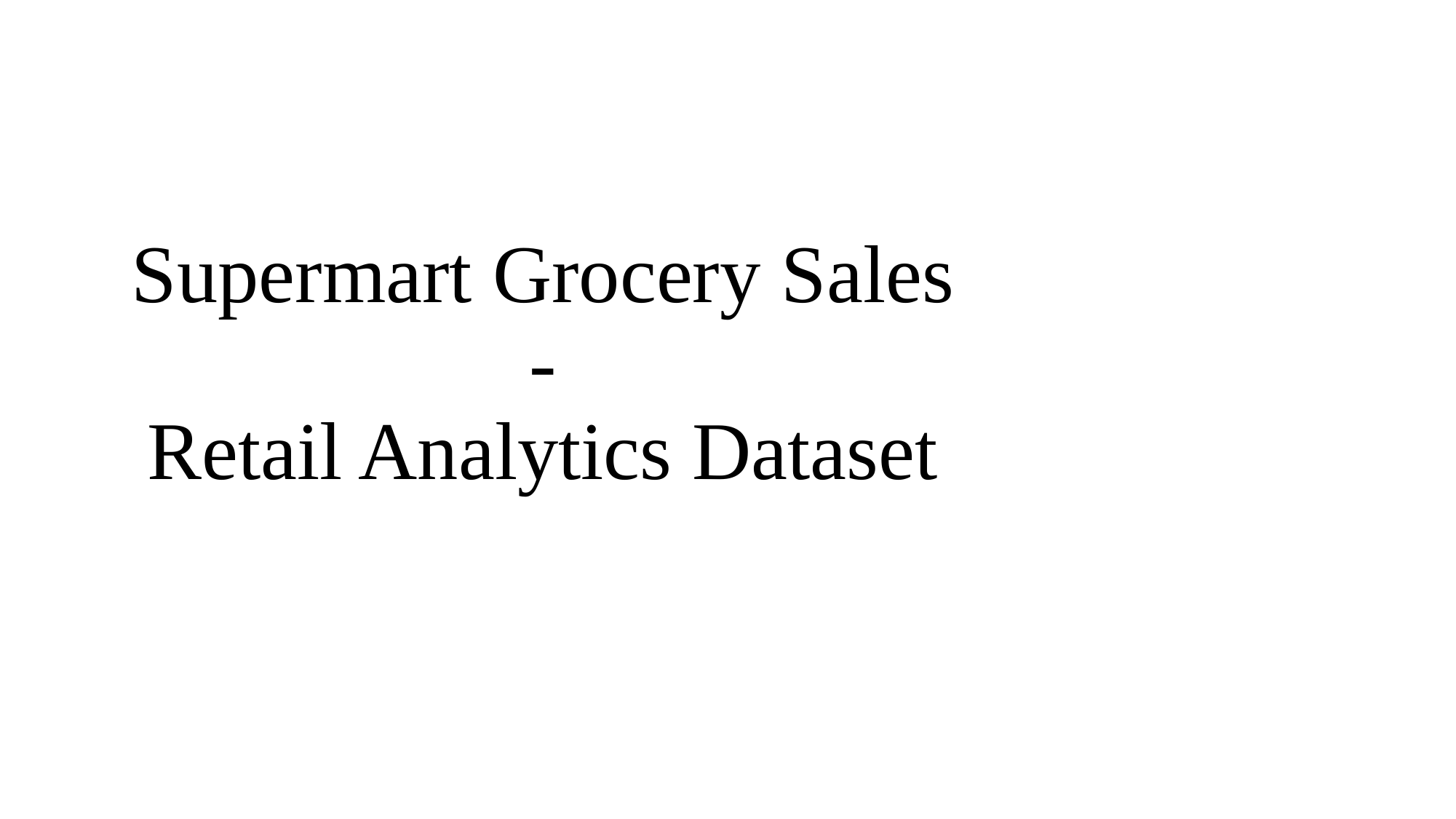

# Supermart Grocery Sales - Retail Analytics Dataset